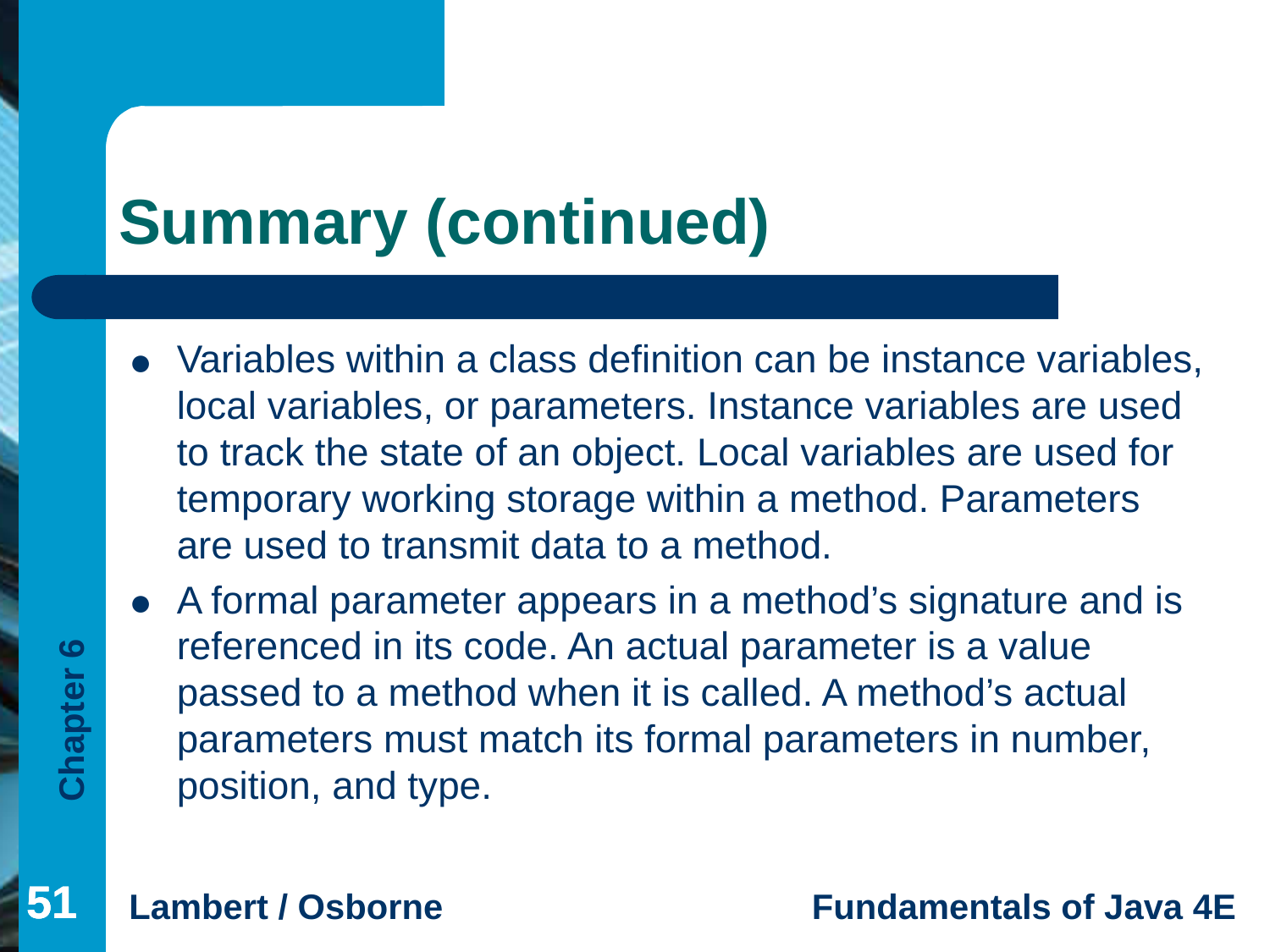

# Summary (continued)
Variables within a class definition can be instance variables, local variables, or parameters. Instance variables are used to track the state of an object. Local variables are used for temporary working storage within a method. Parameters are used to transmit data to a method.
A formal parameter appears in a method’s signature and is referenced in its code. An actual parameter is a value passed to a method when it is called. A method’s actual parameters must match its formal parameters in number, position, and type.
51
51
51